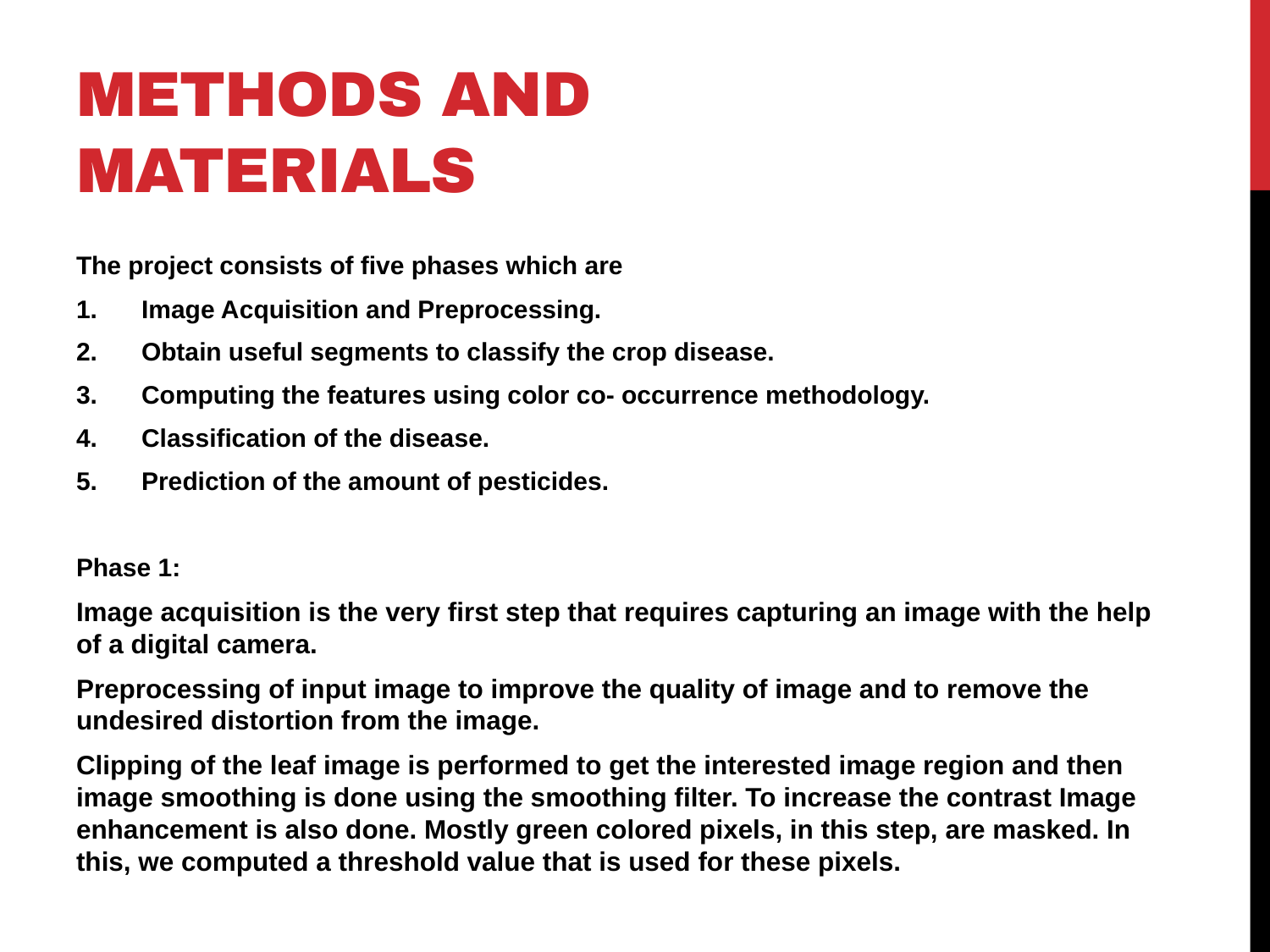

# Methods and Materials
The project consists of five phases which are
Image Acquisition and Preprocessing.
Obtain useful segments to classify the crop disease.
Computing the features using color co- occurrence methodology.
Classification of the disease.
Prediction of the amount of pesticides.

Phase 1:
Image acquisition is the very first step that requires capturing an image with the help of a digital camera.
Preprocessing of input image to improve the quality of image and to remove the undesired distortion from the image.
Clipping of the leaf image is performed to get the interested image region and then image smoothing is done using the smoothing filter. To increase the contrast Image enhancement is also done. Mostly green colored pixels, in this step, are masked. In this, we computed a threshold value that is used for these pixels.